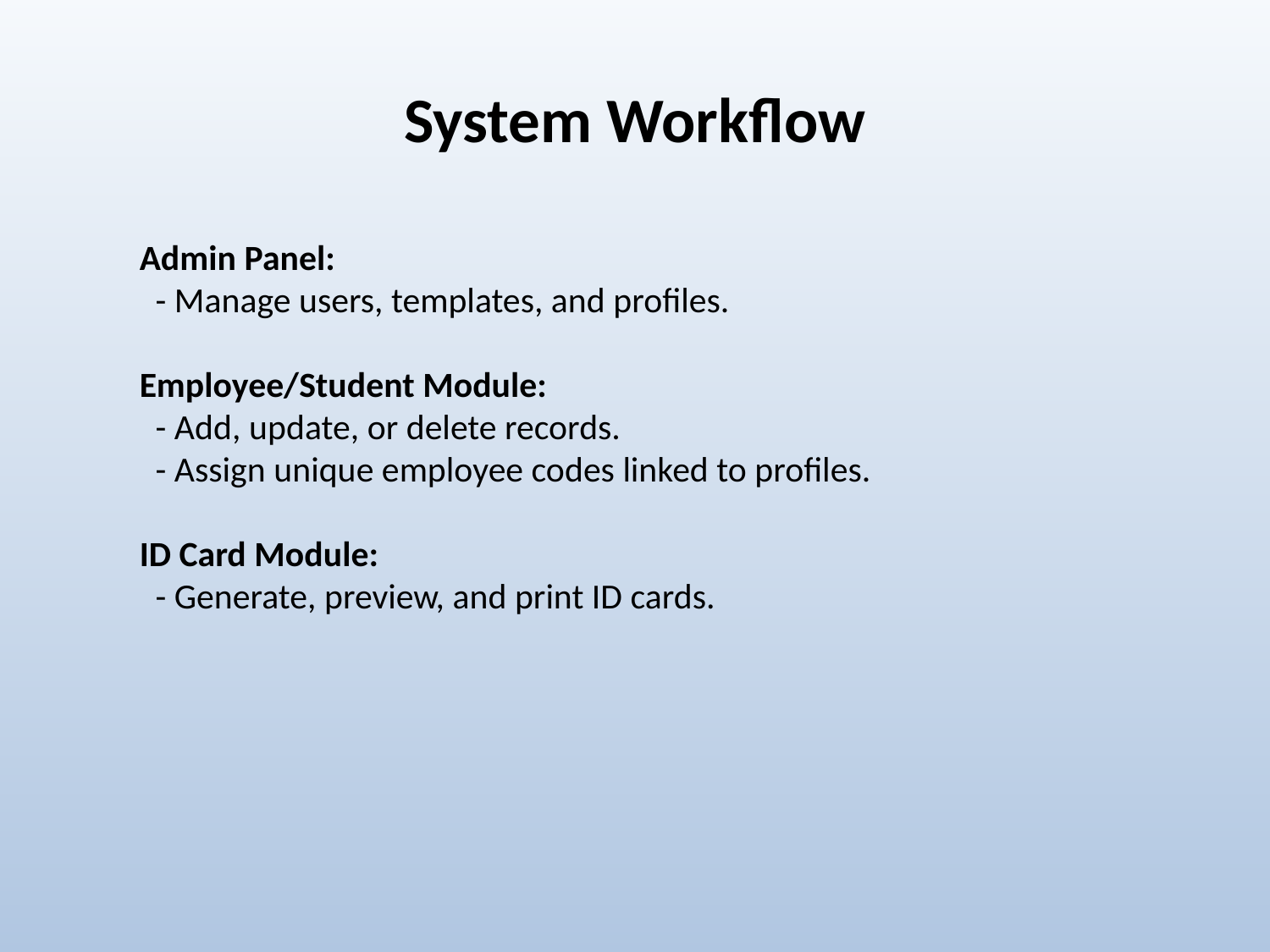

# System Workflow

Admin Panel:
  - Manage users, templates, and profiles.
Employee/Student Module:
  - Add, update, or delete records.
  - Assign unique employee codes linked to profiles.
ID Card Module:
  - Generate, preview, and print ID cards.